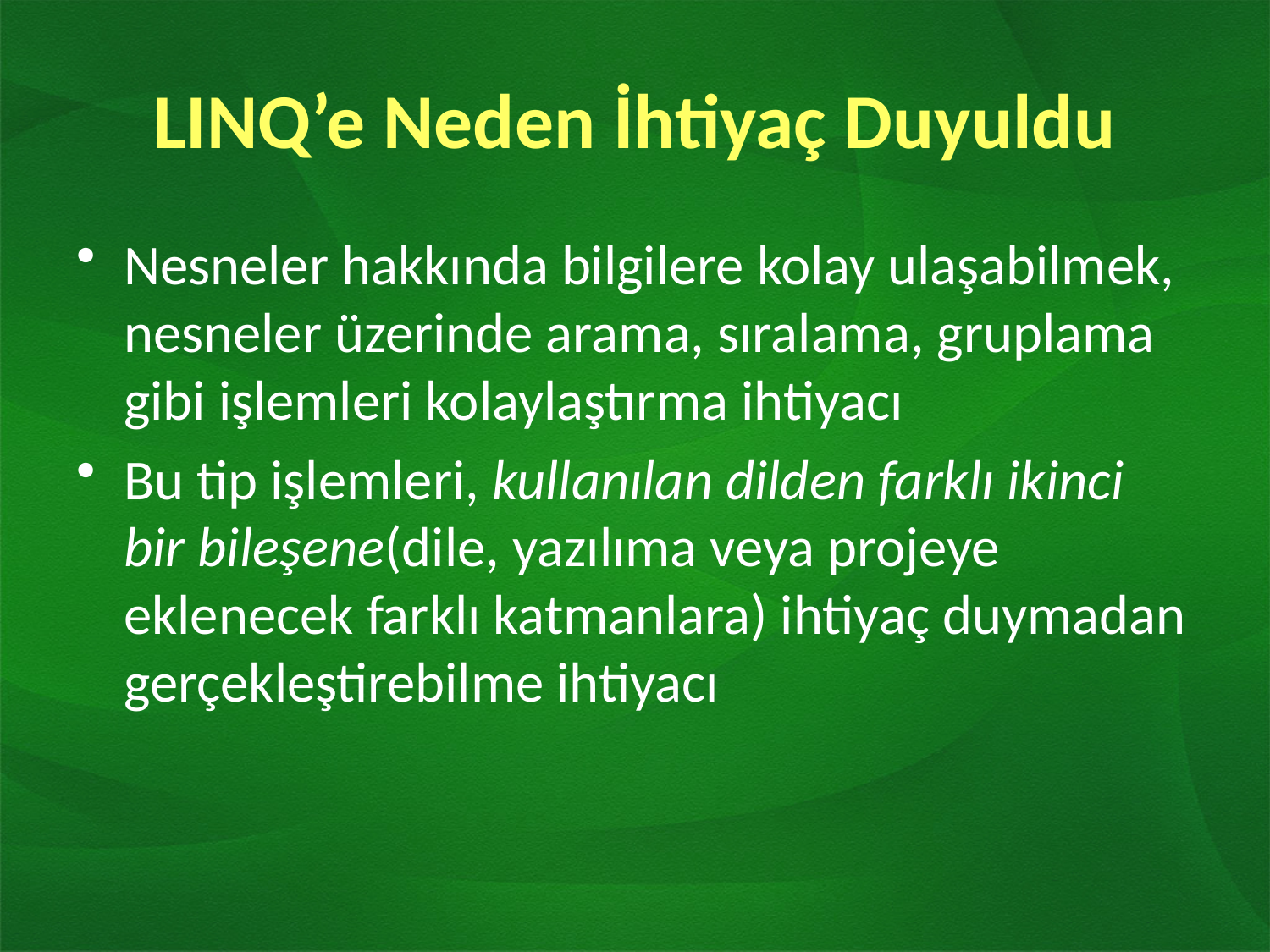

# LINQ’e Neden İhtiyaç Duyuldu
Nesneler hakkında bilgilere kolay ulaşabilmek, nesneler üzerinde arama, sıralama, gruplama gibi işlemleri kolaylaştırma ihtiyacı
Bu tip işlemleri, kullanılan dilden farklı ikinci bir bileşene(dile, yazılıma veya projeye eklenecek farklı katmanlara) ihtiyaç duymadan gerçekleştirebilme ihtiyacı